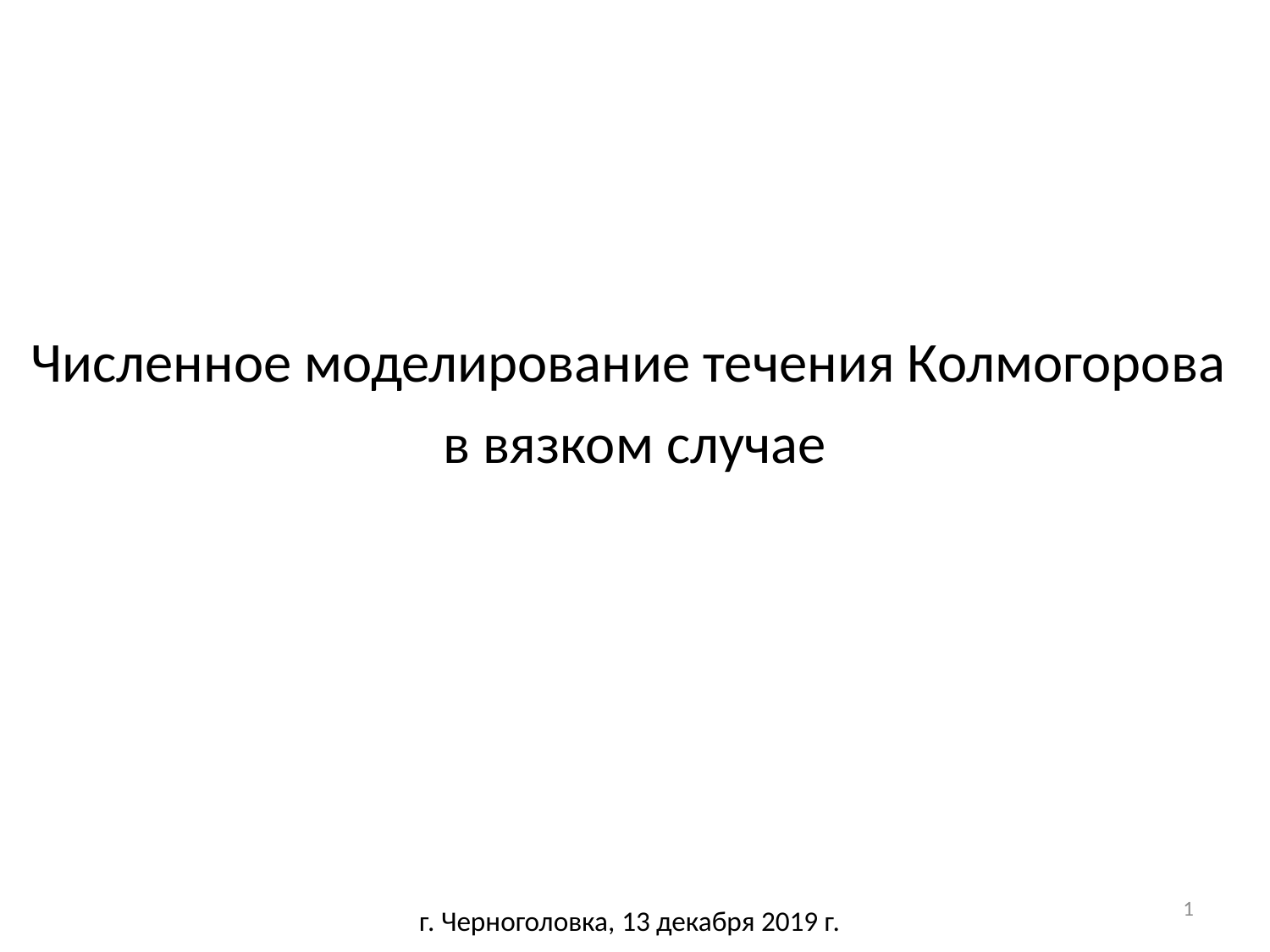

Численное моделирование течения Колмогорова
в вязком случае
1
январь 2014г.
г. Черноголовка, 13 декабря 2019 г.